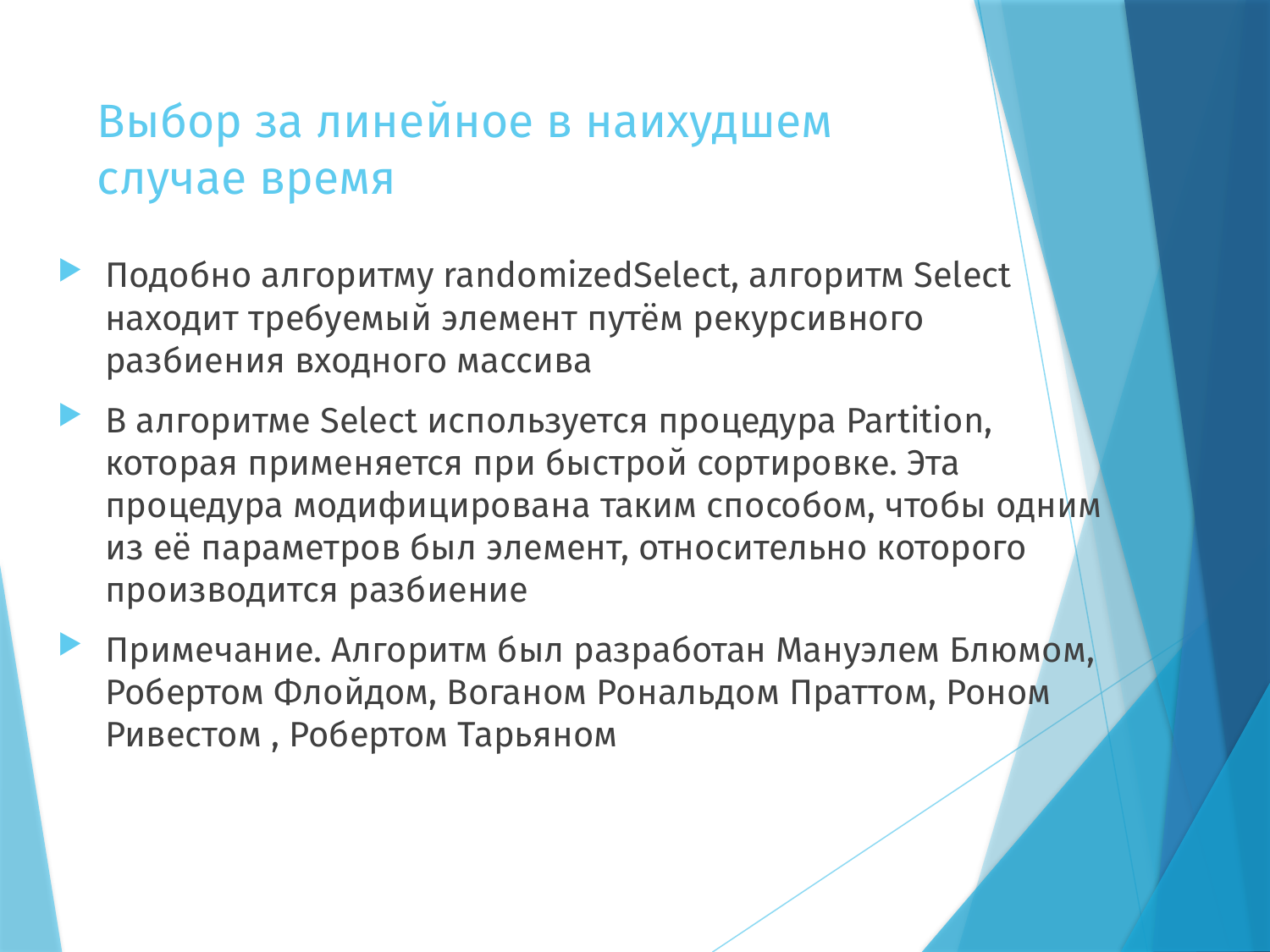

# Выбор за линейное в наихудшем случае время
Подобно алгоритму randomizedSelect, алгоритм Select находит требуемый элемент путём рекурсивного разбиения входного массива
В алгоритме Select используется процедура Partition, которая применяется при быстрой сортировке. Эта процедура модифицирована таким способом, чтобы одним из её параметров был элемент, относительно которого производится разбиение
Примечание. Алгоритм был разработан Мануэлем Блюмом, Робертом Флойдом, Воганом Рональдом Праттом, Роном Ривестом , Робертом Тарьяном